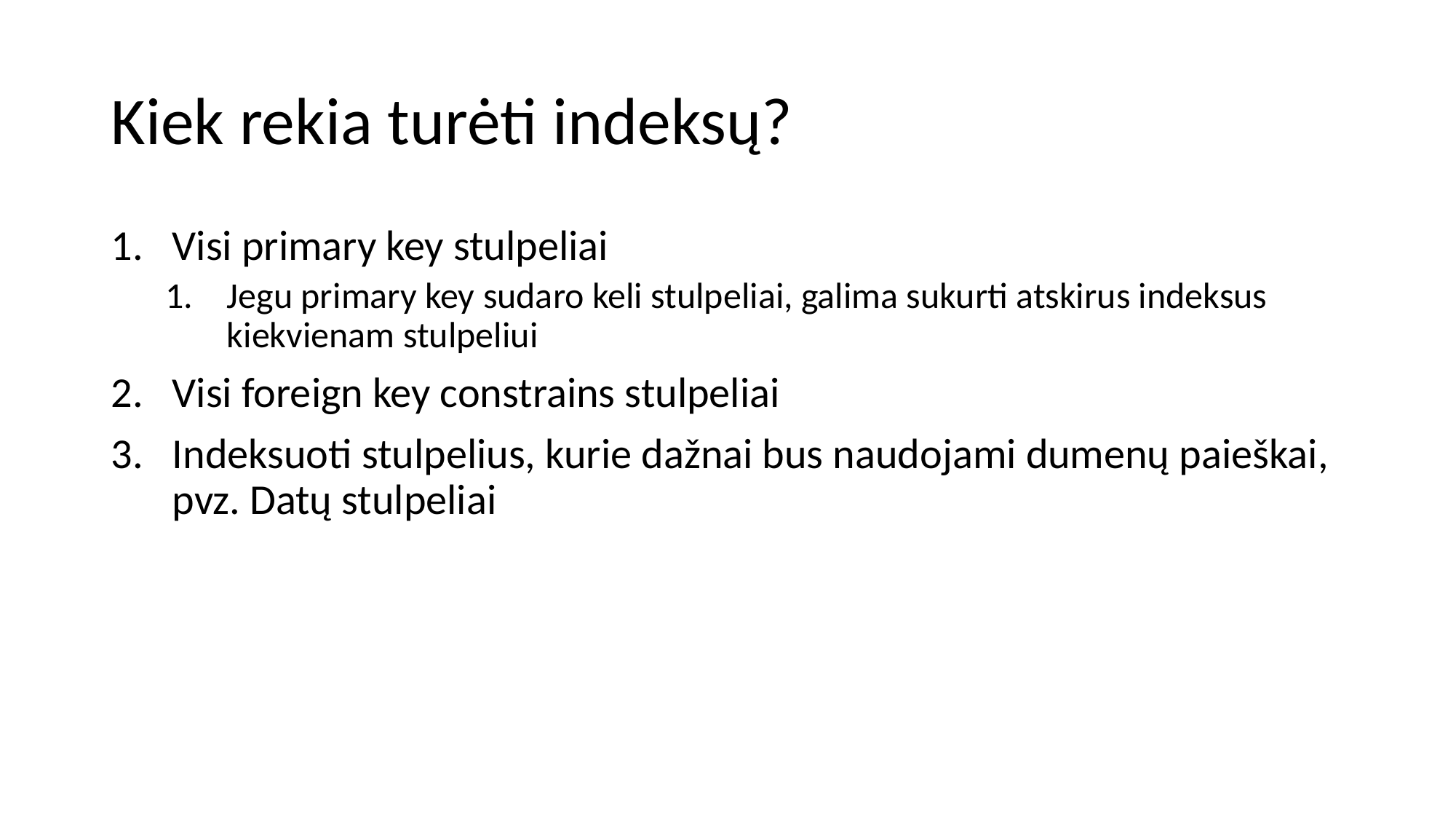

# Kiek rekia turėti indeksų?
Visi primary key stulpeliai
Jegu primary key sudaro keli stulpeliai, galima sukurti atskirus indeksus kiekvienam stulpeliui
Visi foreign key constrains stulpeliai
Indeksuoti stulpelius, kurie dažnai bus naudojami dumenų paieškai, pvz. Datų stulpeliai